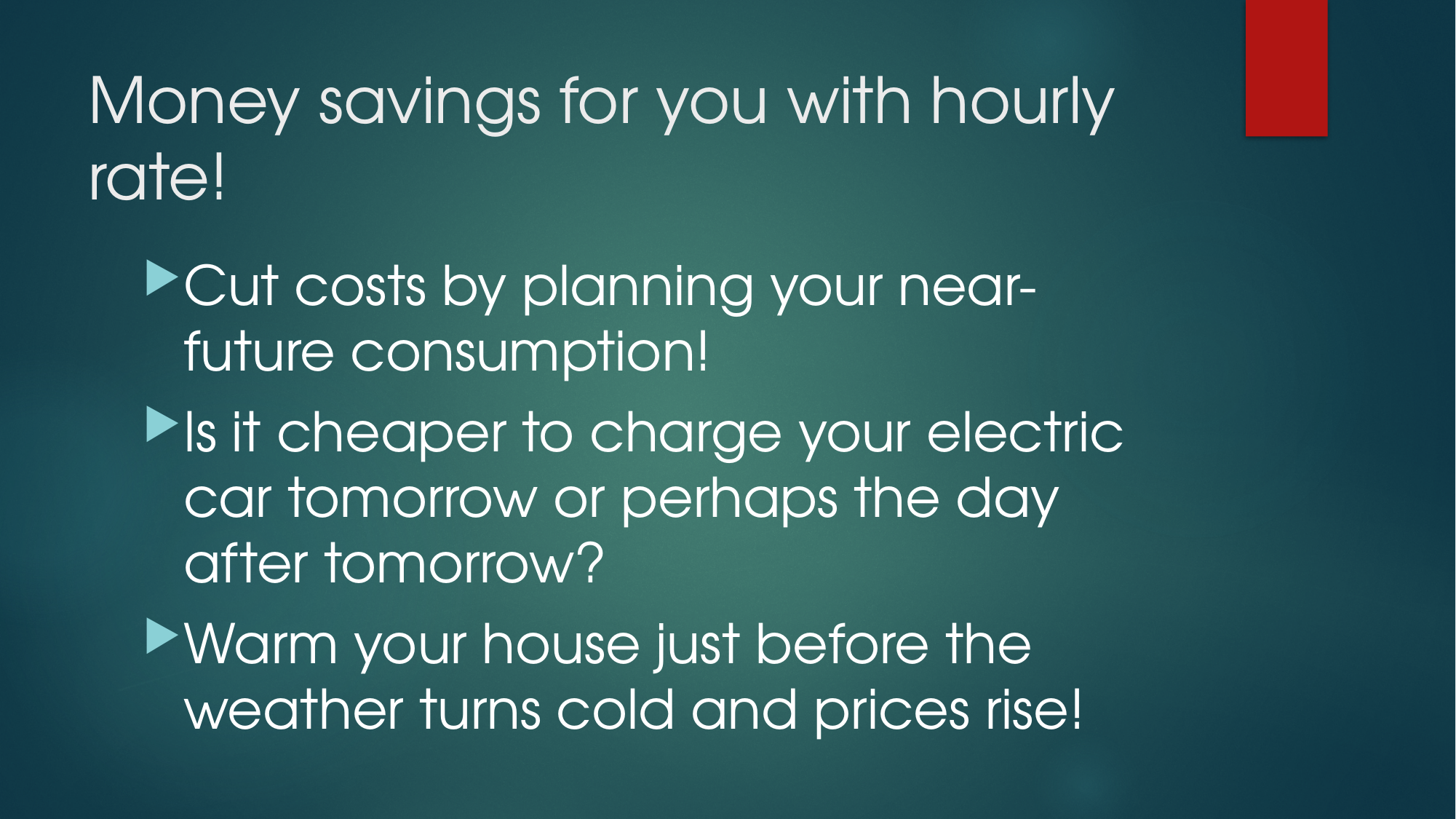

# Money savings for you with hourly rate!
Cut costs by planning your near-future consumption!
Is it cheaper to charge your electric car tomorrow or perhaps the day after tomorrow?
Warm your house just before the weather turns cold and prices rise!